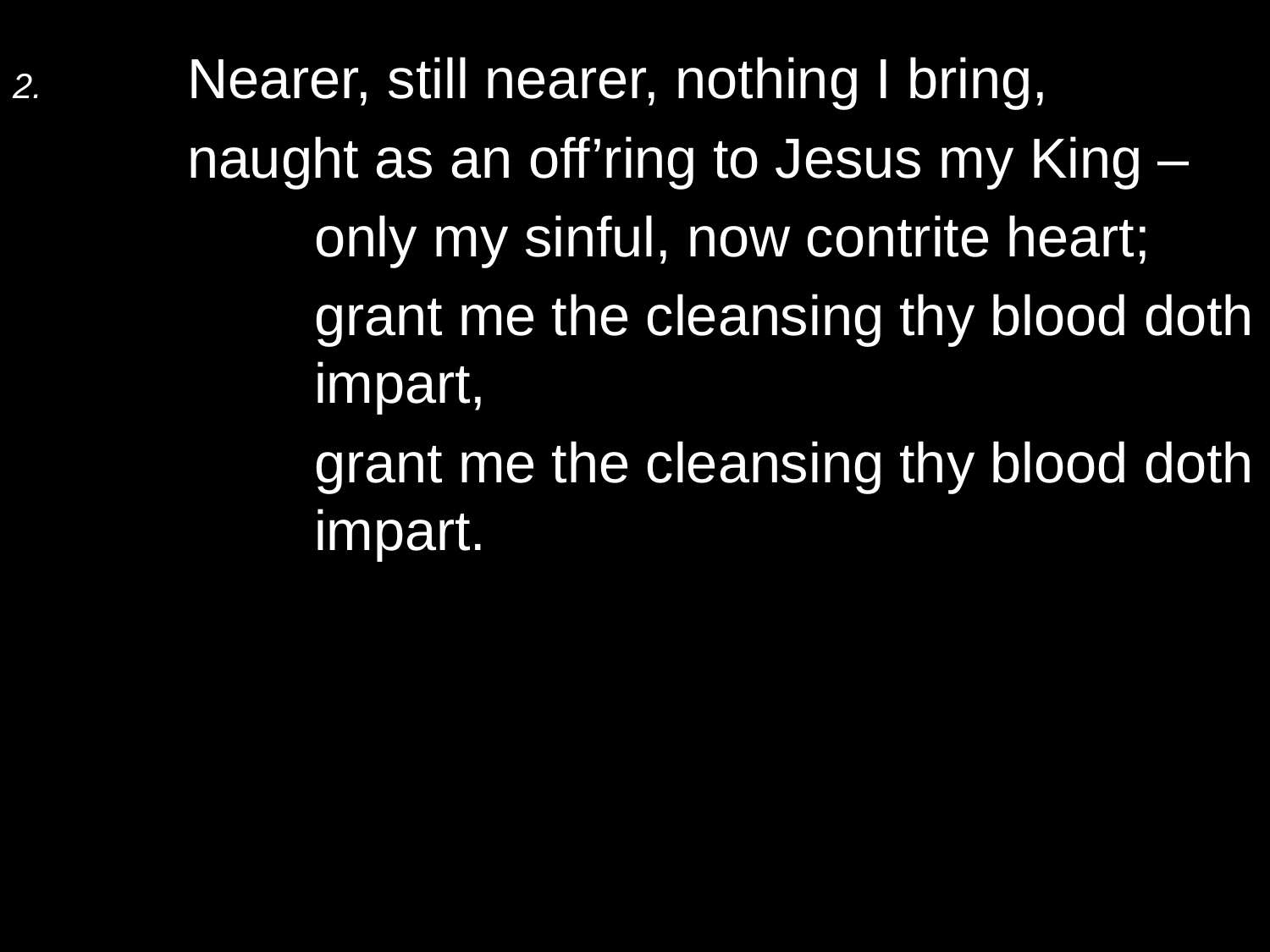

2.	Nearer, still nearer, nothing I bring,
	naught as an off’ring to Jesus my King –
		only my sinful, now contrite heart;
		grant me the cleansing thy blood doth 	impart,
		grant me the cleansing thy blood doth 	impart.